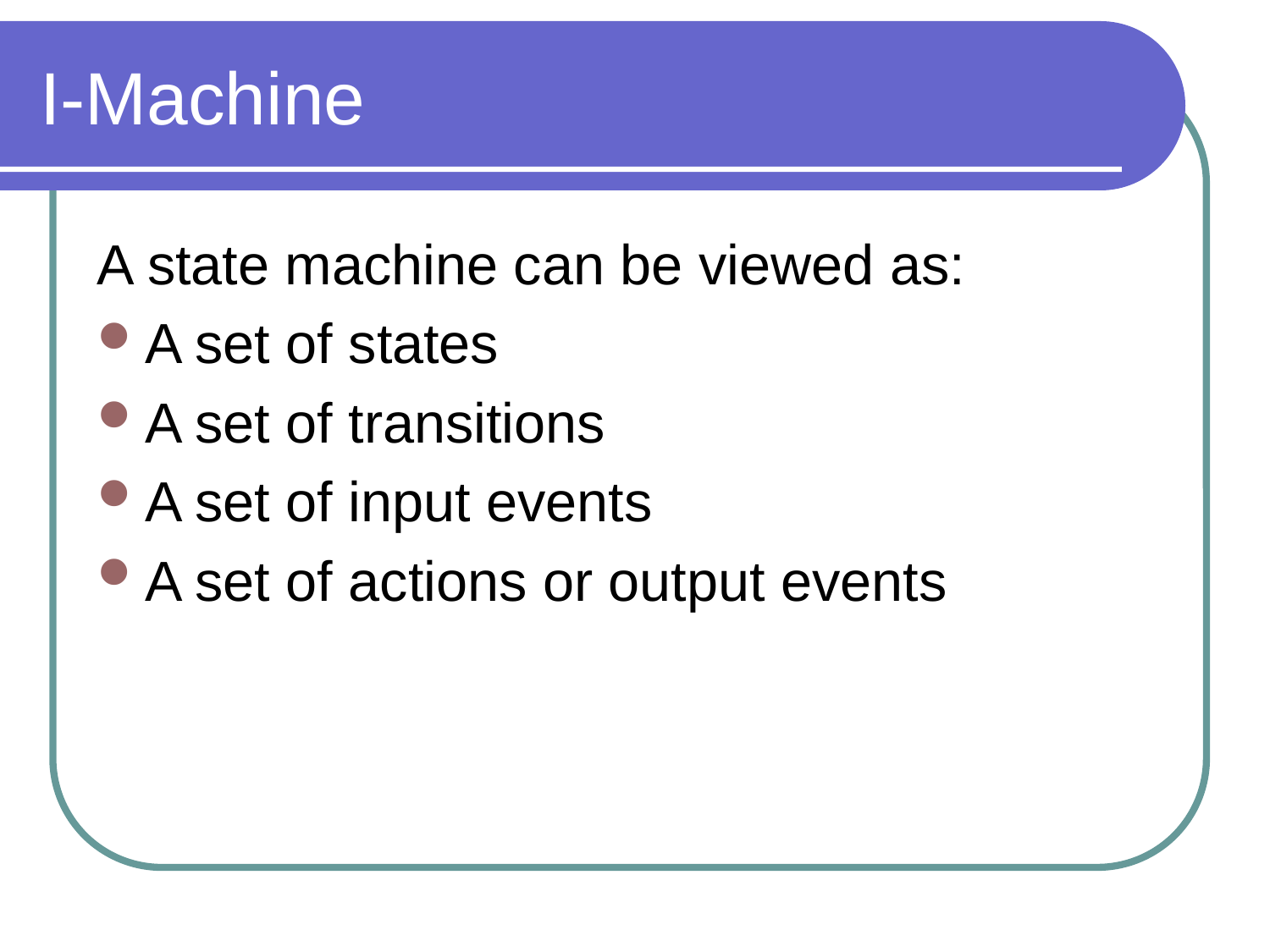

# I-Machine
A state machine can be viewed as:
A set of states
A set of transitions
A set of input events
A set of actions or output events